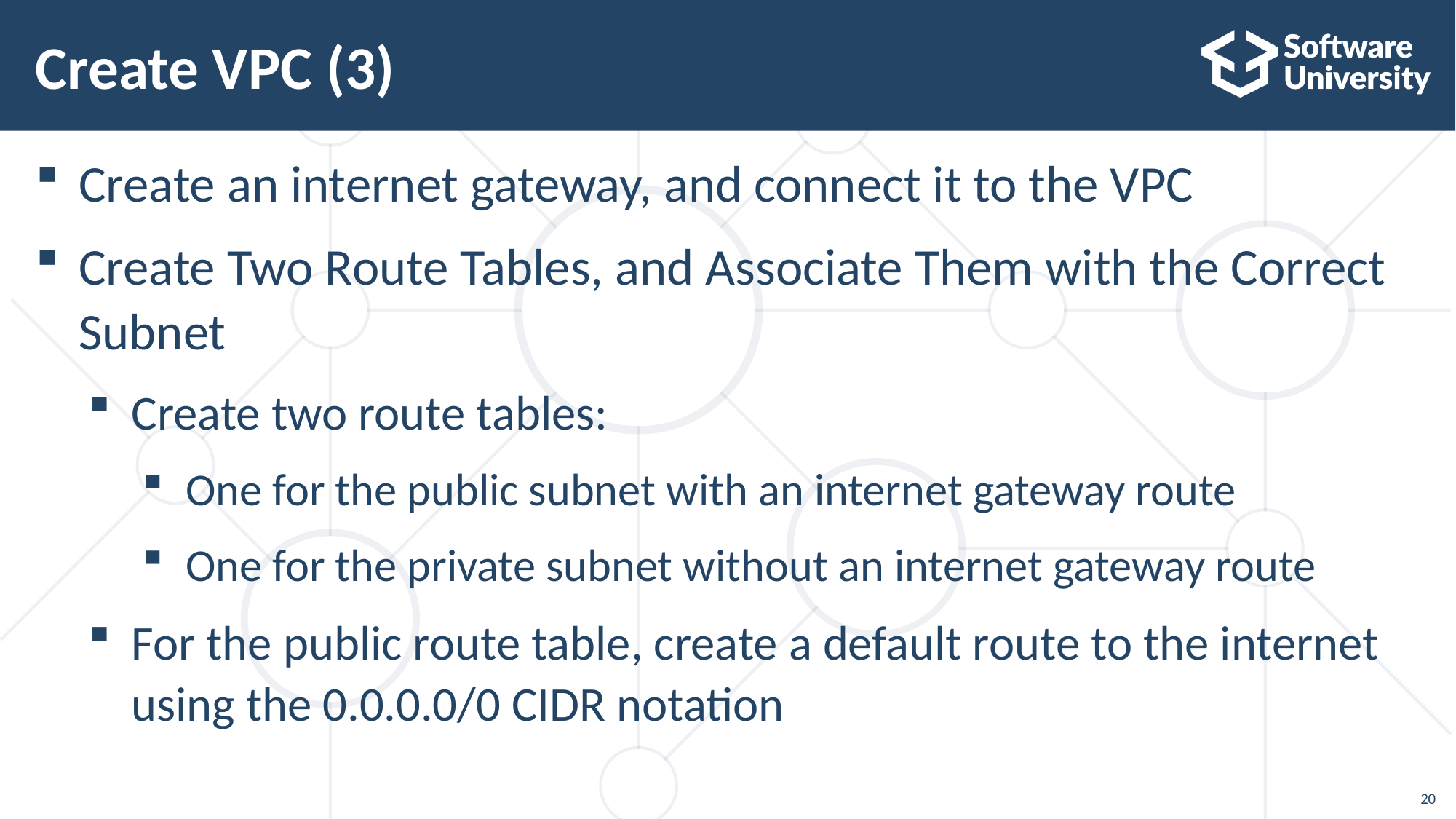

# Create VPC (3)
Create an internet gateway, and connect it to the VPC
Create Two Route Tables, and Associate Them with the Correct Subnet
Create two route tables:
One for the public subnet with an internet gateway route
One for the private subnet without an internet gateway route
For the public route table, create a default route to the internet using the 0.0.0.0/0 CIDR notation

20